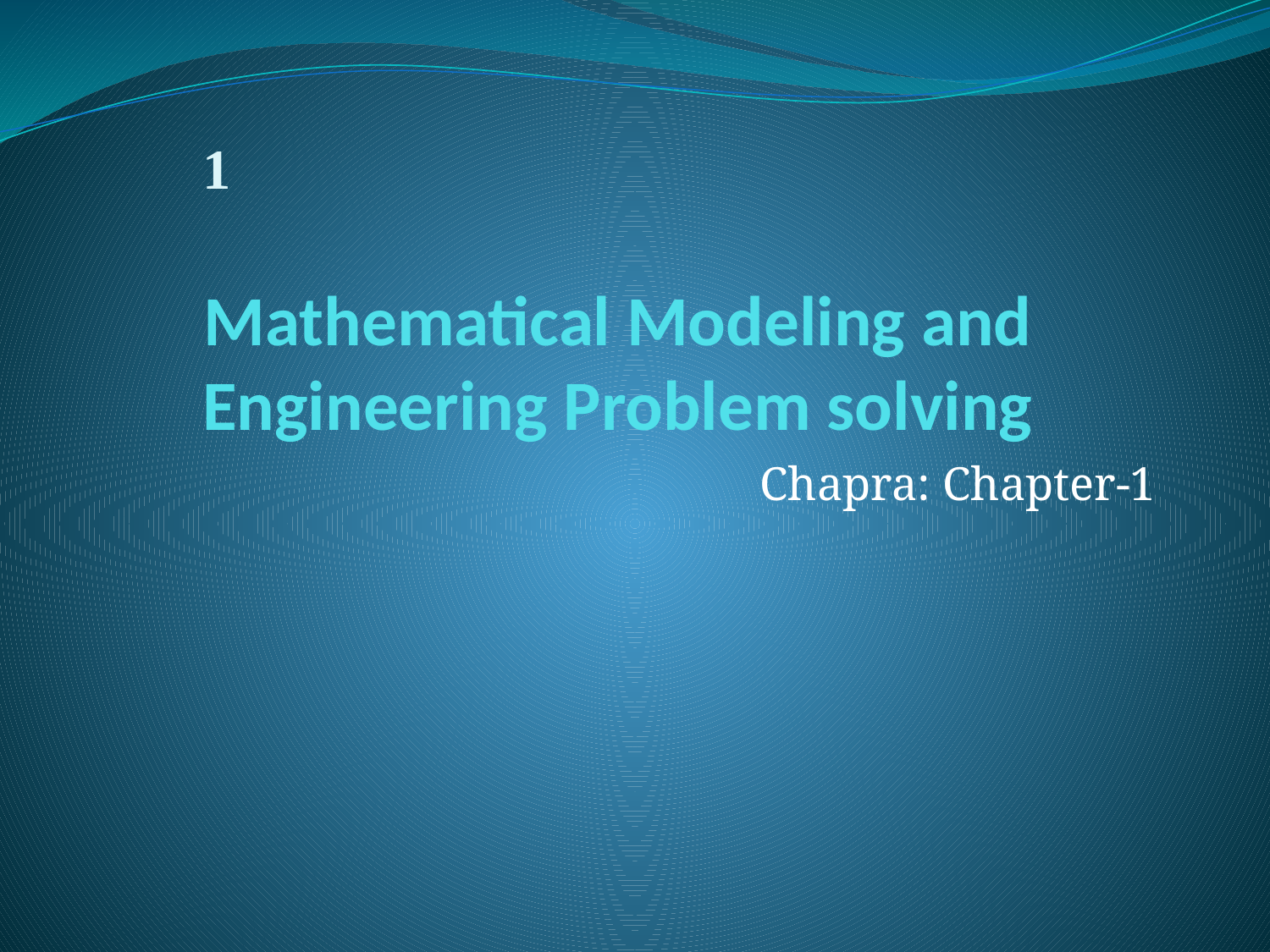

1
# Mathematical Modeling and Engineering Problem solving
Chapra: Chapter-1